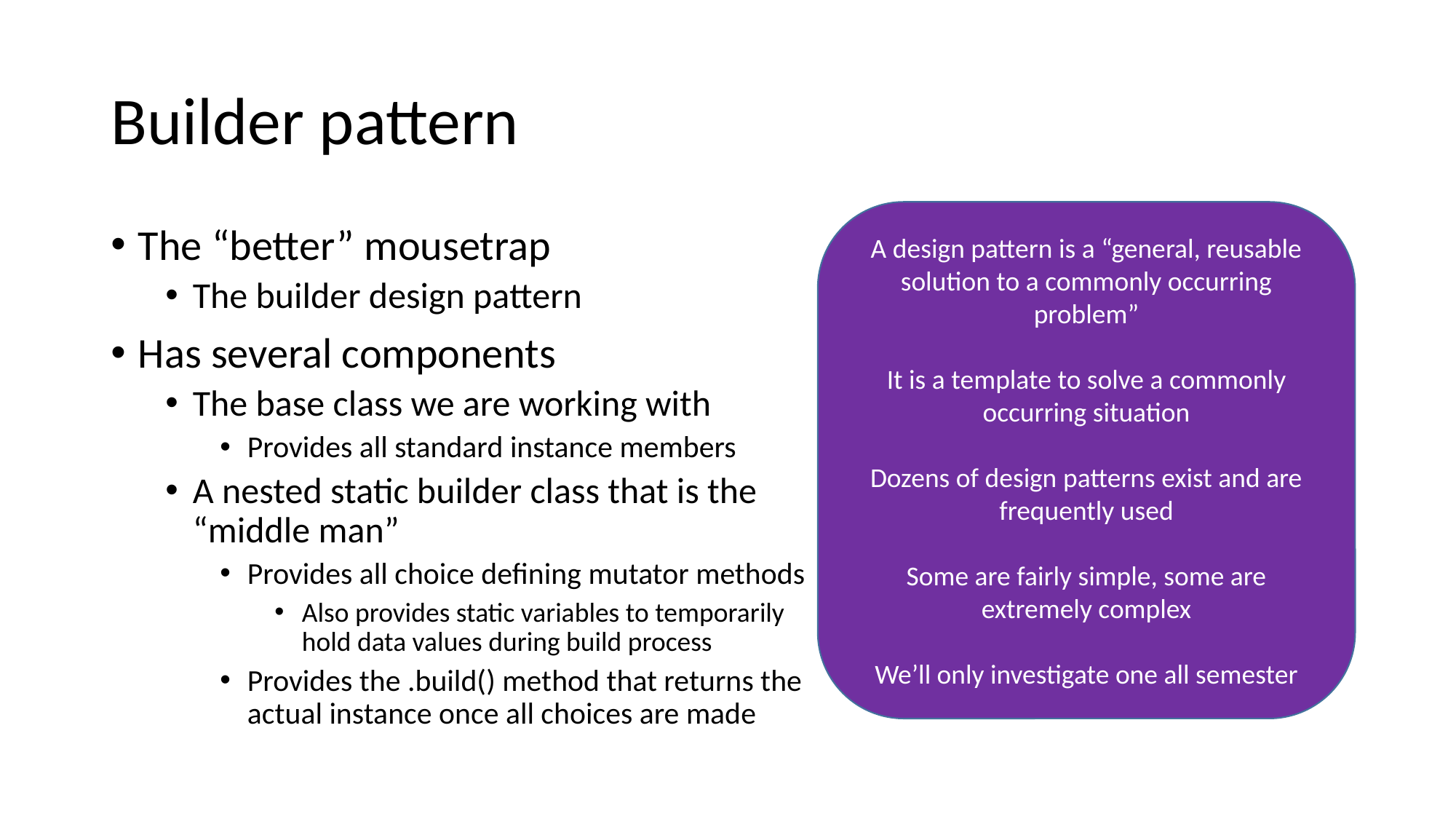

# Builder pattern
A design pattern is a “general, reusable solution to a commonly occurring problem”

It is a template to solve a commonly occurring situation

Dozens of design patterns exist and are frequently used

Some are fairly simple, some are extremely complex

We’ll only investigate one all semester
The “better” mousetrap
The builder design pattern
Has several components
The base class we are working with
Provides all standard instance members
A nested static builder class that is the “middle man”
Provides all choice defining mutator methods
Also provides static variables to temporarily hold data values during build process
Provides the .build() method that returns the actual instance once all choices are made